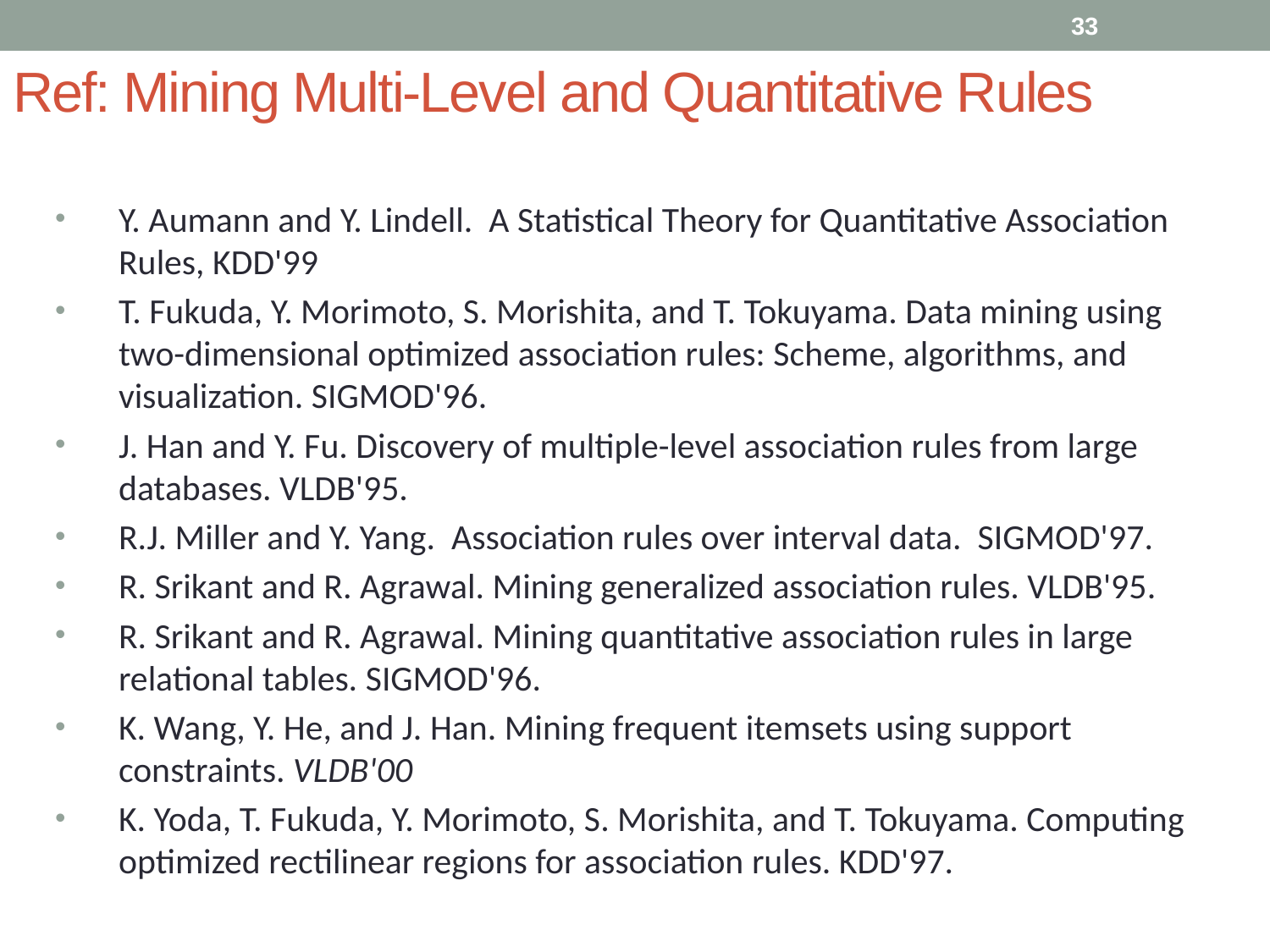

33
# Ref: Mining Multi-Level and Quantitative Rules
Y. Aumann and Y. Lindell.  A Statistical Theory for Quantitative Association Rules, KDD'99
T. Fukuda, Y. Morimoto, S. Morishita, and T. Tokuyama. Data mining using two-dimensional optimized association rules: Scheme, algorithms, and visualization. SIGMOD'96.
J. Han and Y. Fu. Discovery of multiple-level association rules from large databases. VLDB'95.
R.J. Miller and Y. Yang.  Association rules over interval data.  SIGMOD'97.
R. Srikant and R. Agrawal. Mining generalized association rules. VLDB'95.
R. Srikant and R. Agrawal. Mining quantitative association rules in large relational tables. SIGMOD'96.
K. Wang, Y. He, and J. Han. Mining frequent itemsets using support constraints. VLDB'00
K. Yoda, T. Fukuda, Y. Morimoto, S. Morishita, and T. Tokuyama. Computing optimized rectilinear regions for association rules. KDD'97.